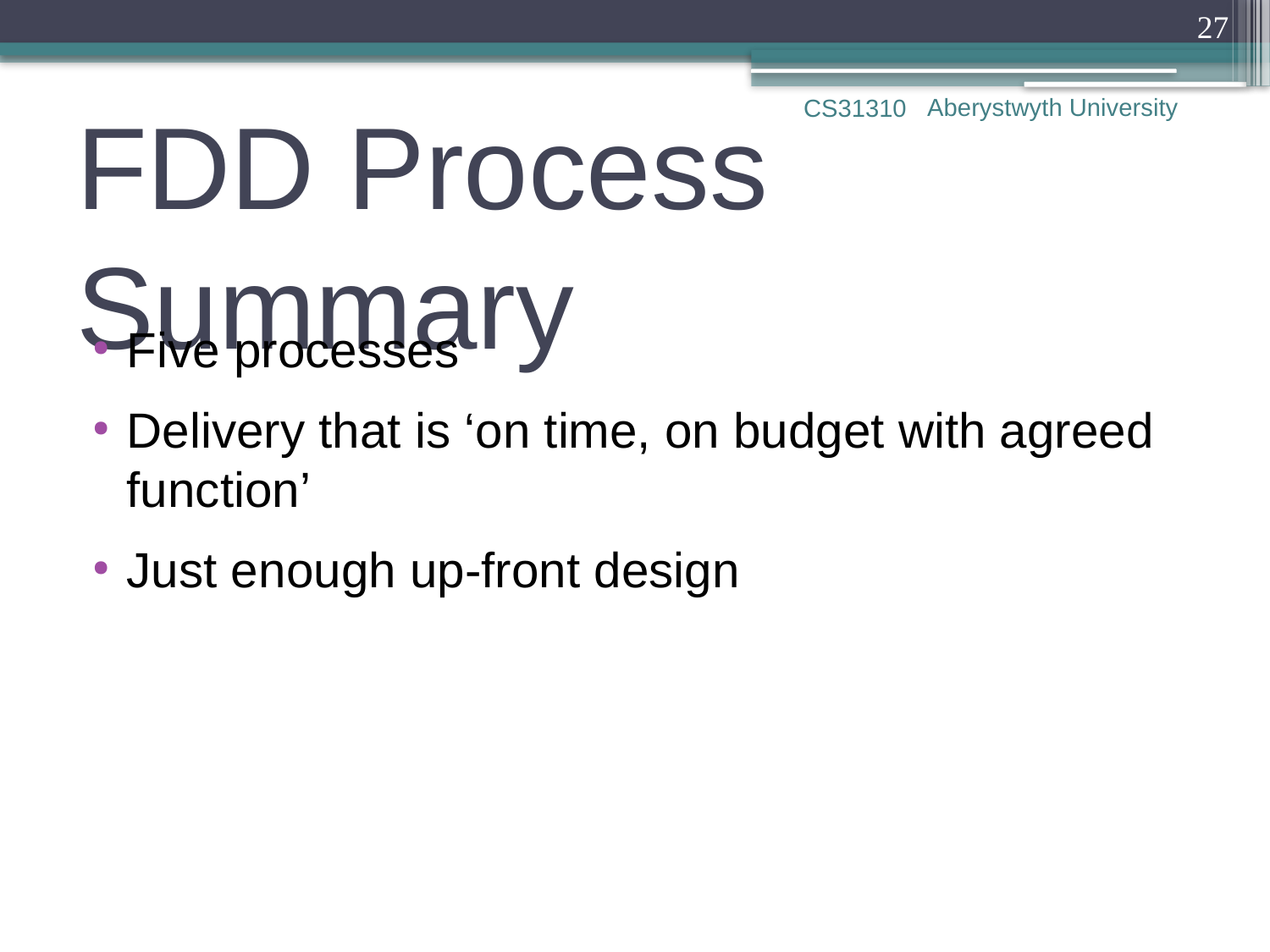

27
Aberystwyth University
CS31310
# FDD Process Summary
Five processes
Delivery that is ‘on time, on budget with agreed function’
Just enough up-front design